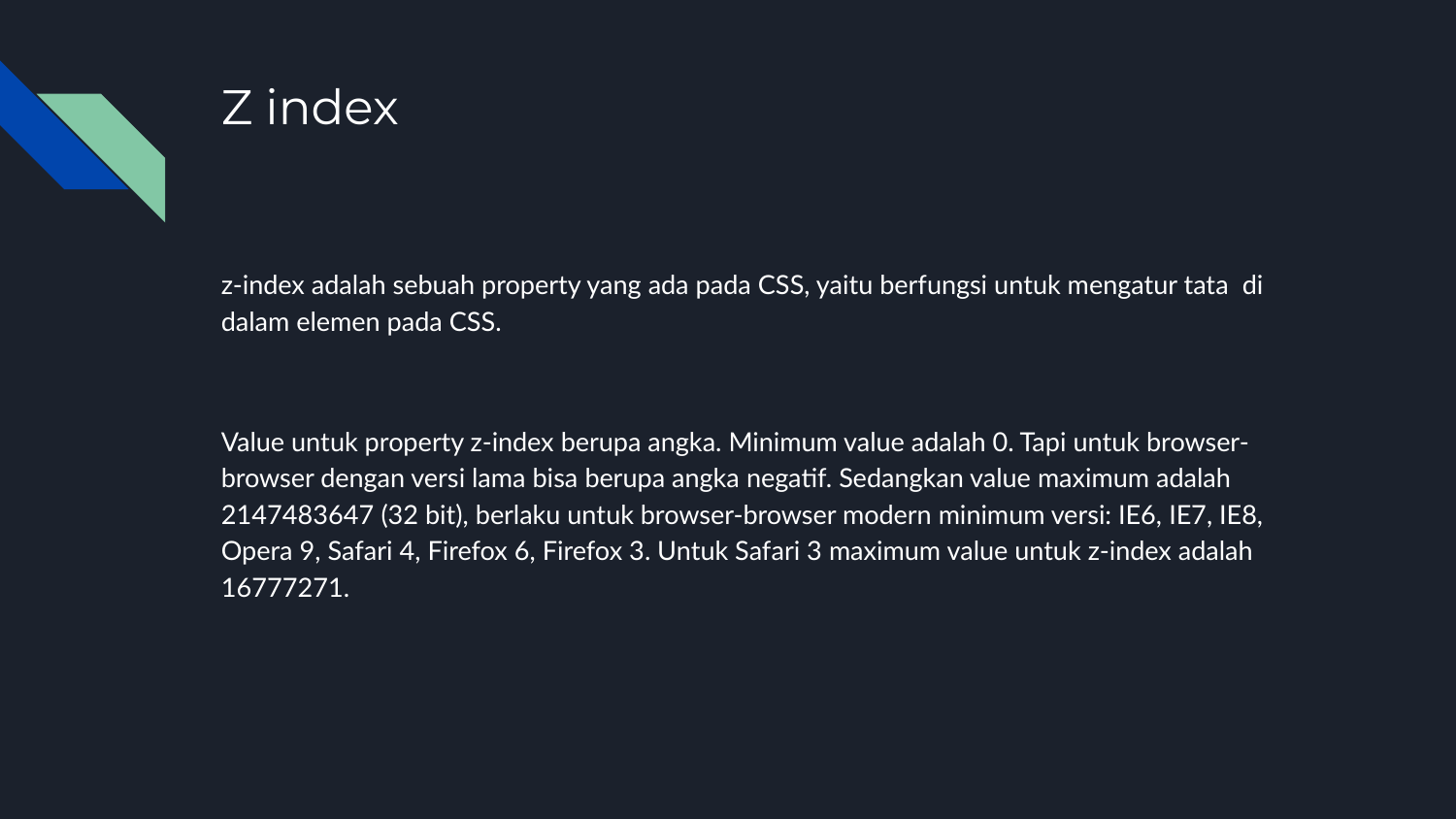

# Z index
z-index adalah sebuah property yang ada pada CSS, yaitu berfungsi untuk mengatur tata  di dalam elemen pada CSS.

Value untuk property z-index berupa angka. Minimum value adalah 0. Tapi untuk browser-browser dengan versi lama bisa berupa angka negatif. Sedangkan value maximum adalah 2147483647 (32 bit), berlaku untuk browser-browser modern minimum versi: IE6, IE7, IE8, Opera 9, Safari 4, Firefox 6, Firefox 3. Untuk Safari 3 maximum value untuk z-index adalah 16777271.